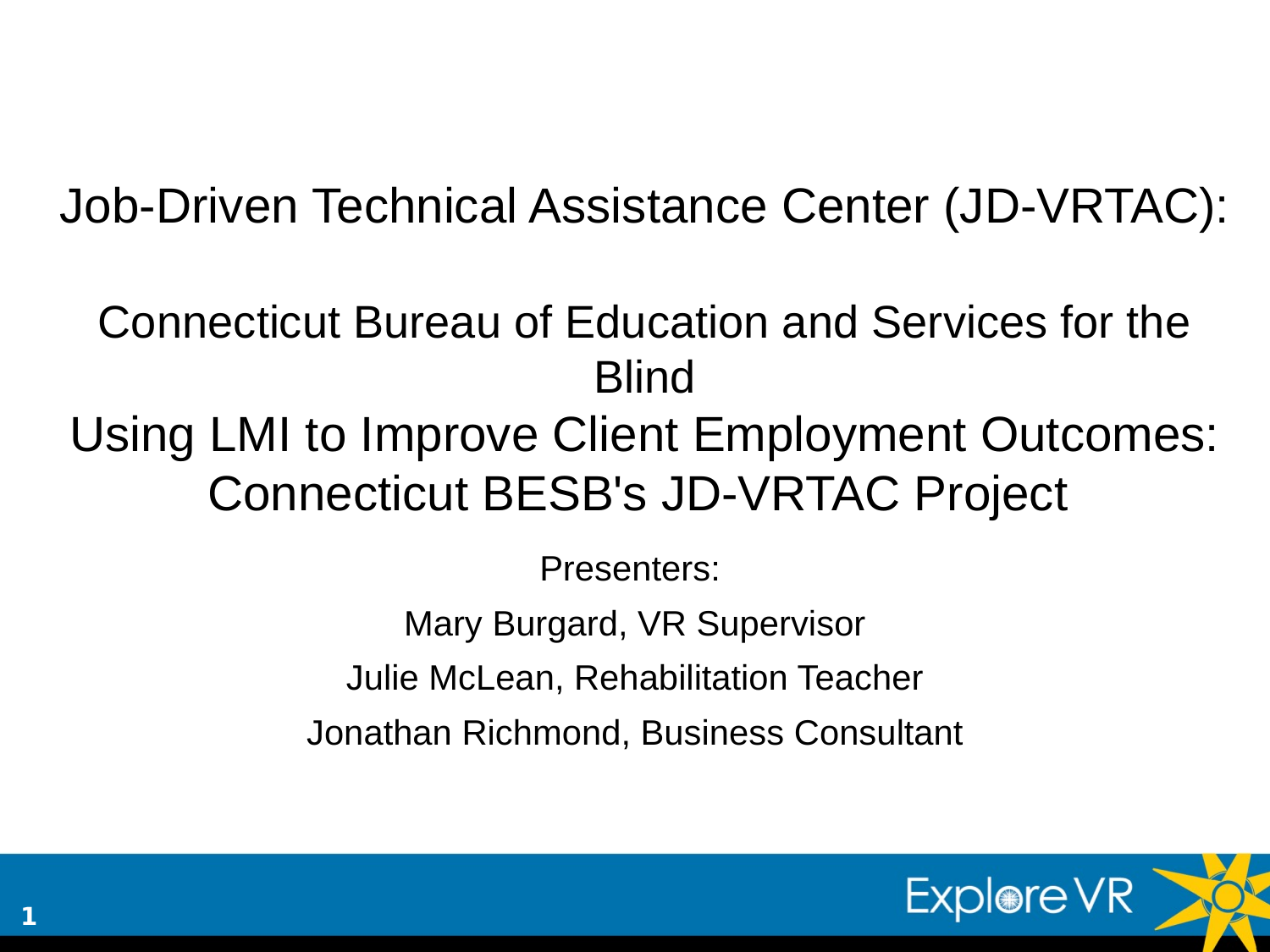

Job-Driven Technical Assistance Center (JD-VRTAC):
Connecticut Bureau of Education and Services for the Blind
Using LMI to Improve Client Employment Outcomes: Connecticut BESB's JD-VRTAC Project
Presenters:
Mary Burgard, VR Supervisor
Julie McLean, Rehabilitation Teacher
Jonathan Richmond, Business Consultant
1